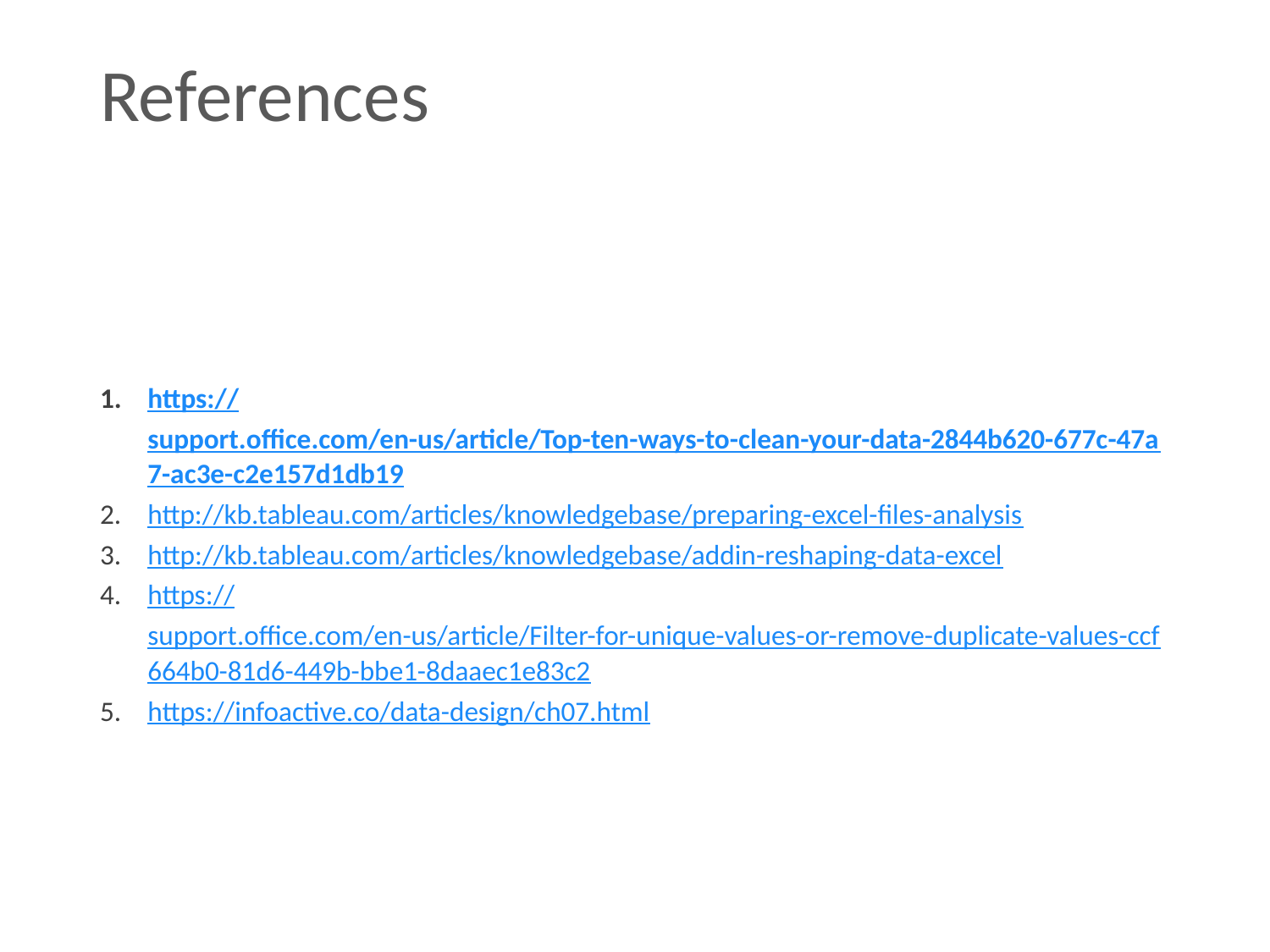

# References
https://support.office.com/en-us/article/Top-ten-ways-to-clean-your-data-2844b620-677c-47a7-ac3e-c2e157d1db19
http://kb.tableau.com/articles/knowledgebase/preparing-excel-files-analysis
http://kb.tableau.com/articles/knowledgebase/addin-reshaping-data-excel
https://support.office.com/en-us/article/Filter-for-unique-values-or-remove-duplicate-values-ccf664b0-81d6-449b-bbe1-8daaec1e83c2
https://infoactive.co/data-design/ch07.html